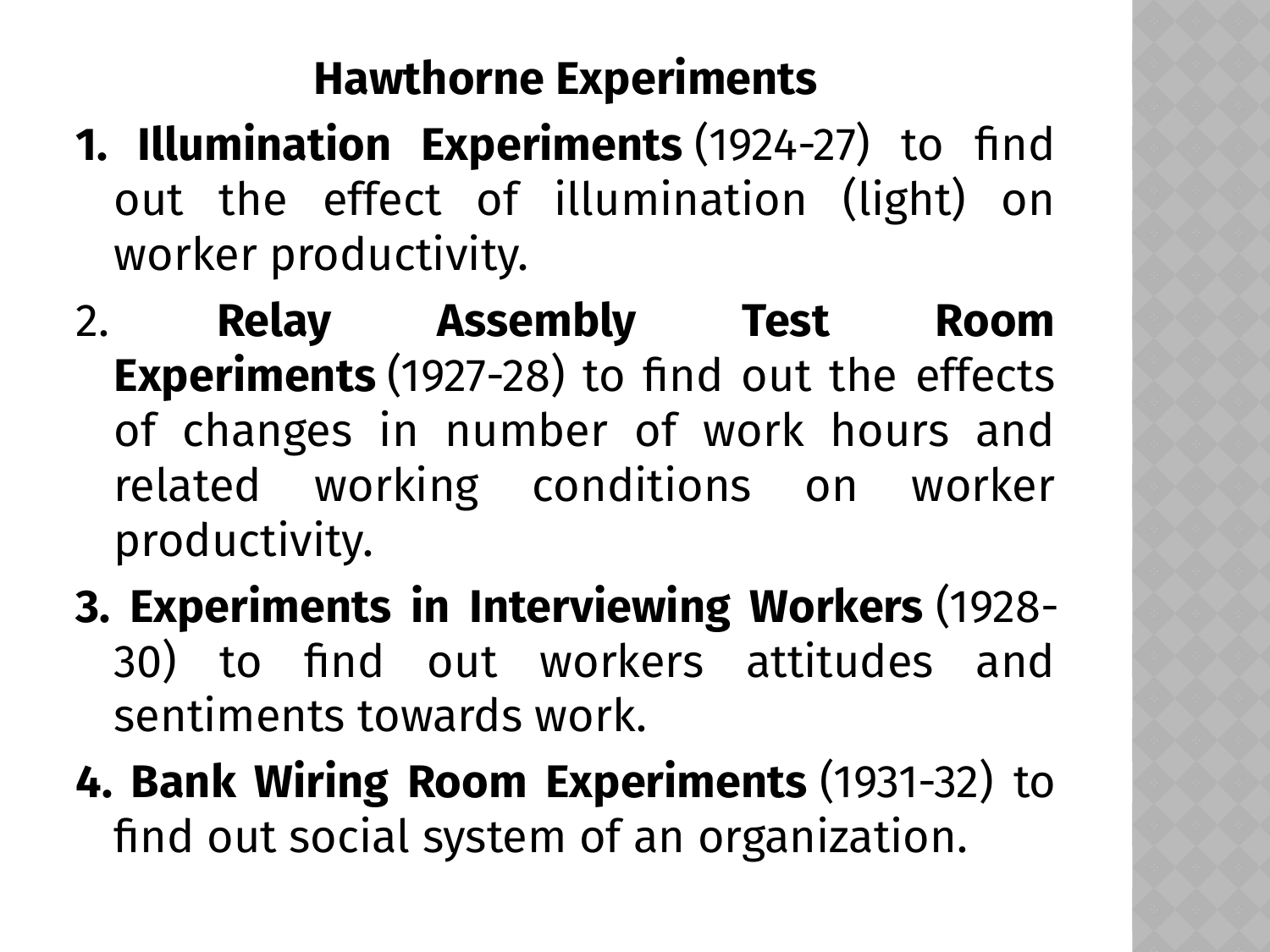

Hawthorne Experiments
1. Illumination Experiments (1924-27) to find out the effect of illumination (light) on worker productivity.
2. Relay Assembly Test Room Experiments (1927-28) to find out the effects of changes in number of work hours and related working conditions on worker productivity.
3. Experiments in Interviewing Workers (1928-30) to find out workers attitudes and sentiments towards work.
4. Bank Wiring Room Experiments (1931-32) to find out social system of an organization.